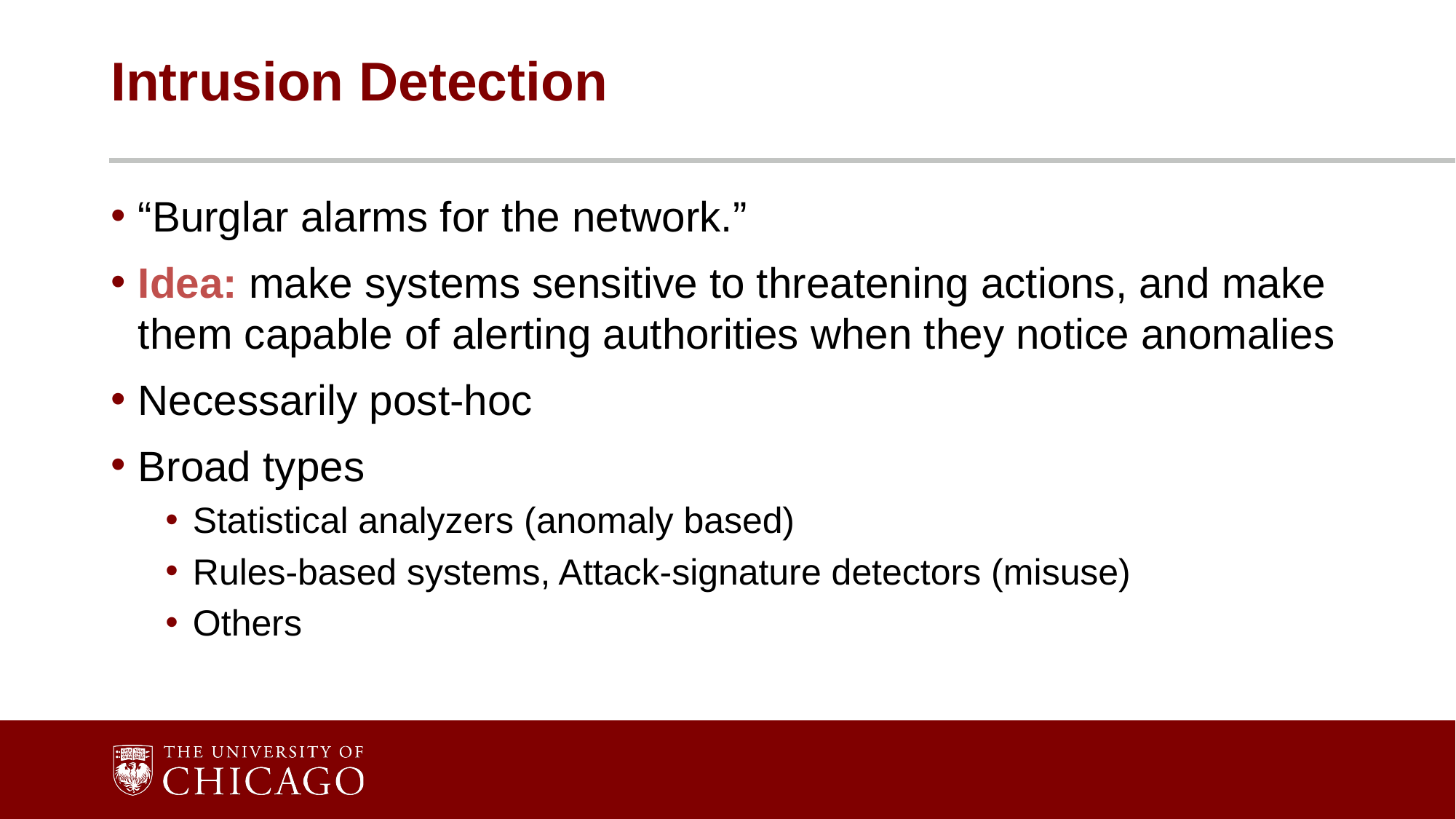

# Intrusion Detection
“Burglar alarms for the network.”
Idea: make systems sensitive to threatening actions, and make them capable of alerting authorities when they notice anomalies
Necessarily post-hoc
Broad types
Statistical analyzers (anomaly based)
Rules-based systems, Attack-signature detectors (misuse)
Others